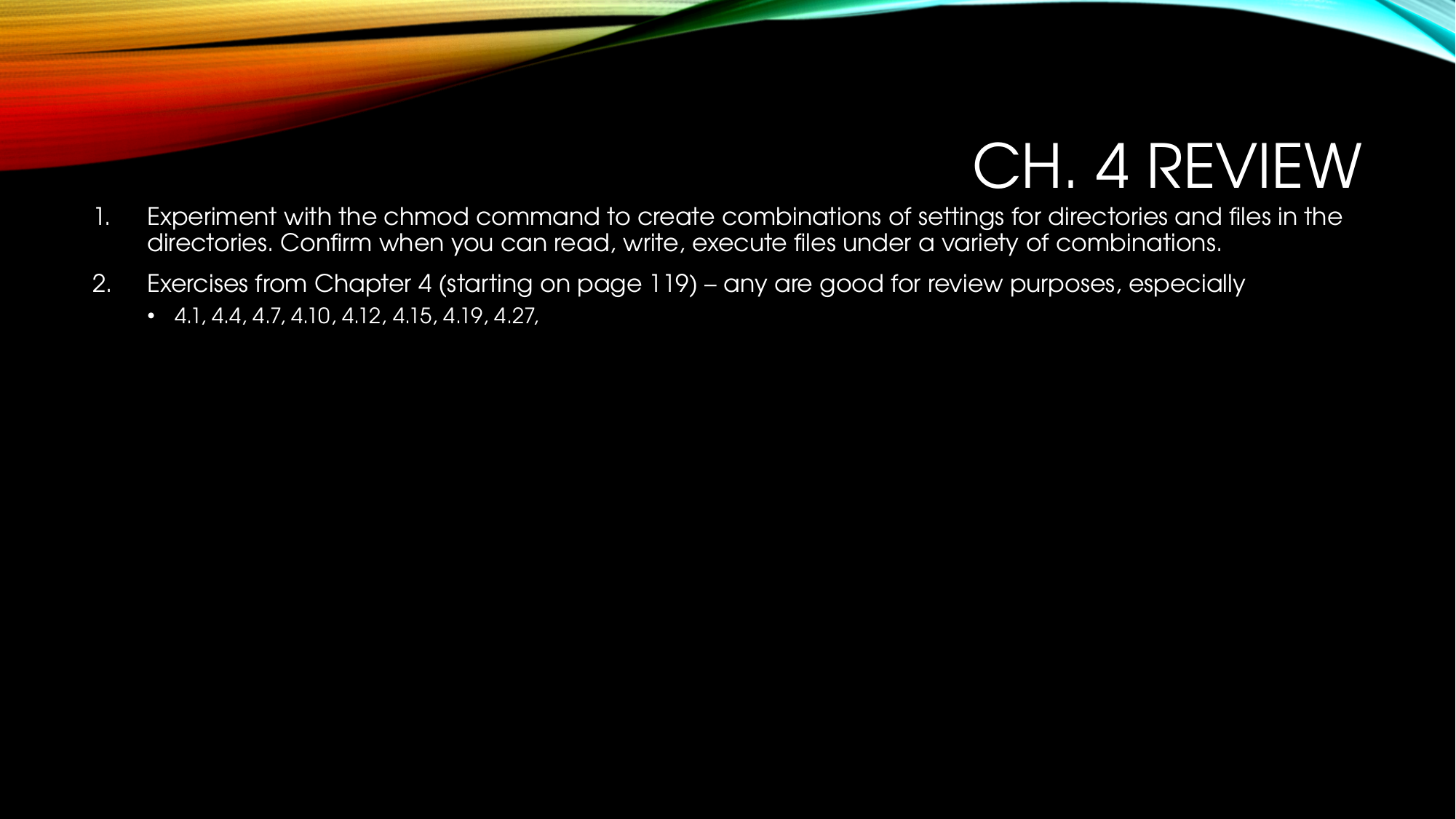

# Ch. 4 Review
Experiment with the chmod command to create combinations of settings for directories and files in the directories. Confirm when you can read, write, execute files under a variety of combinations.
Exercises from Chapter 4 (starting on page 119) – any are good for review purposes, especially
4.1, 4.4, 4.7, 4.10, 4.12, 4.15, 4.19, 4.27,